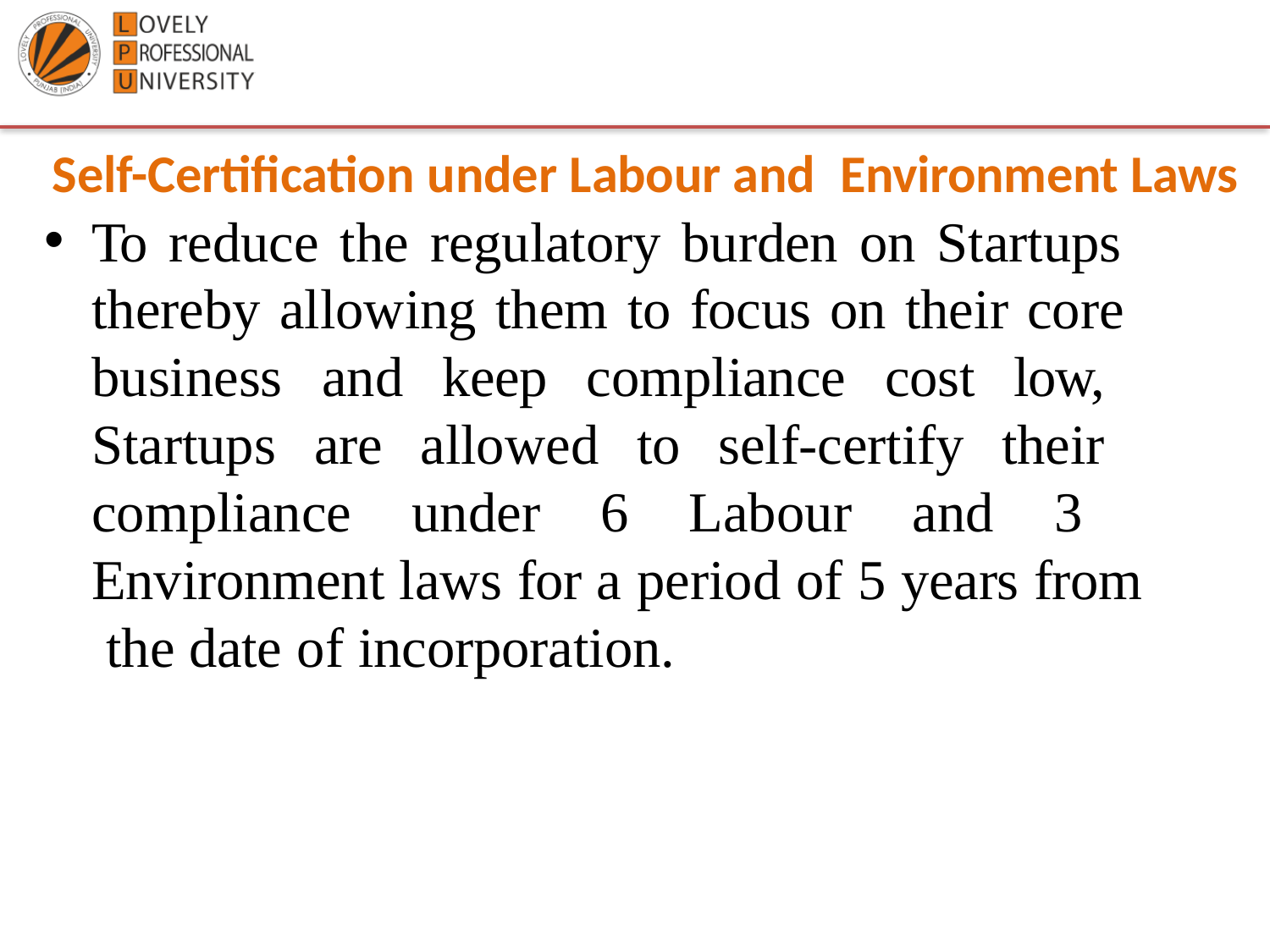

Self-Certification under Labour and  Environment Laws
To reduce the regulatory burden on Startups  thereby allowing them to focus on their core  business and keep compliance cost low,  Startups are allowed to self-certify their  compliance under 6 Labour and 3  Environment laws for a period of 5 years from  the date of incorporation.